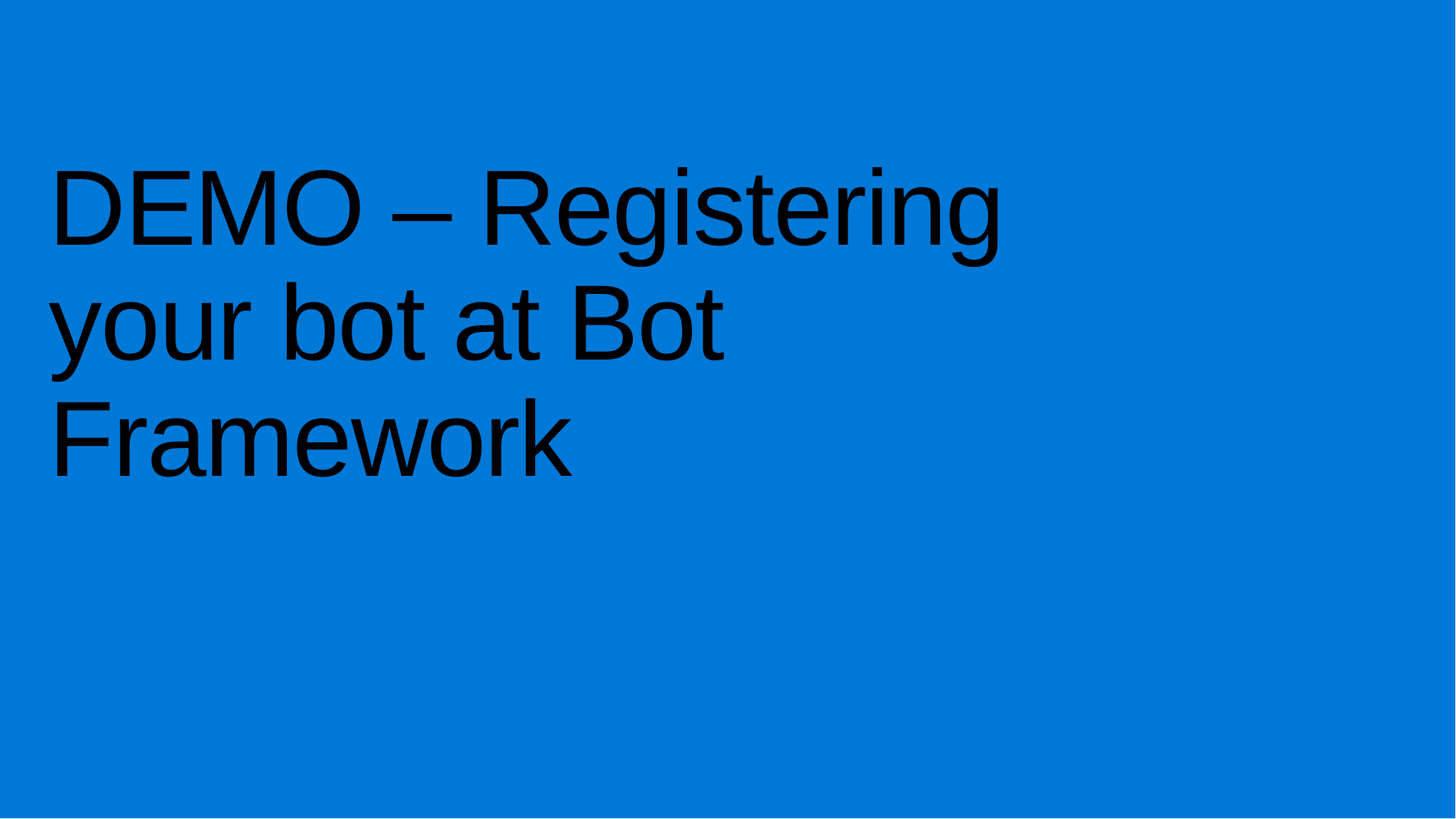

# DEMO – Registering your bot at Bot Framework